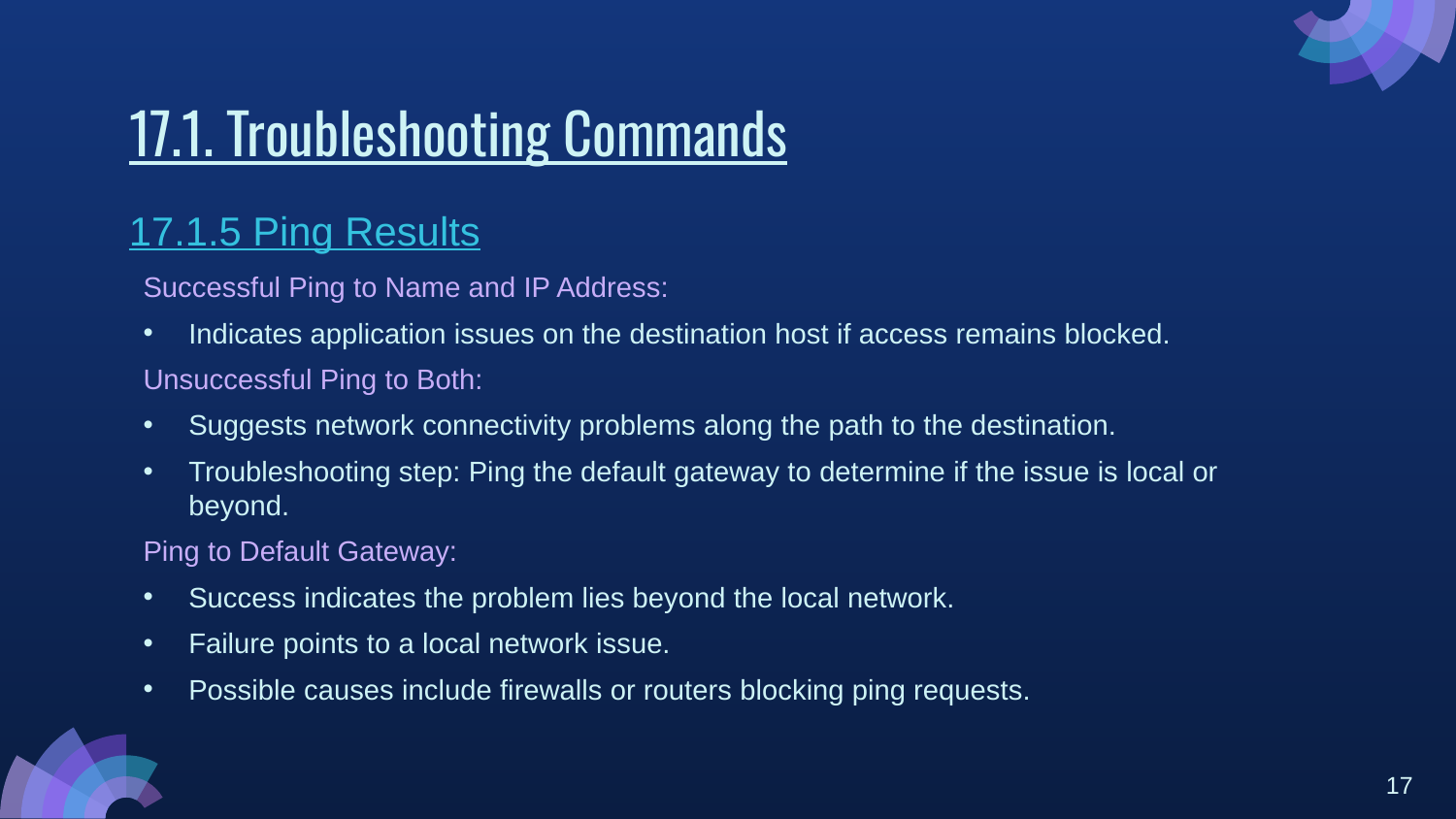

# 17.1. Troubleshooting Commands
17.1.5 Ping Results
Successful Ping to Name and IP Address:
Indicates application issues on the destination host if access remains blocked.
Unsuccessful Ping to Both:
Suggests network connectivity problems along the path to the destination.
Troubleshooting step: Ping the default gateway to determine if the issue is local or beyond.
Ping to Default Gateway:
Success indicates the problem lies beyond the local network.
Failure points to a local network issue.
Possible causes include firewalls or routers blocking ping requests.

17